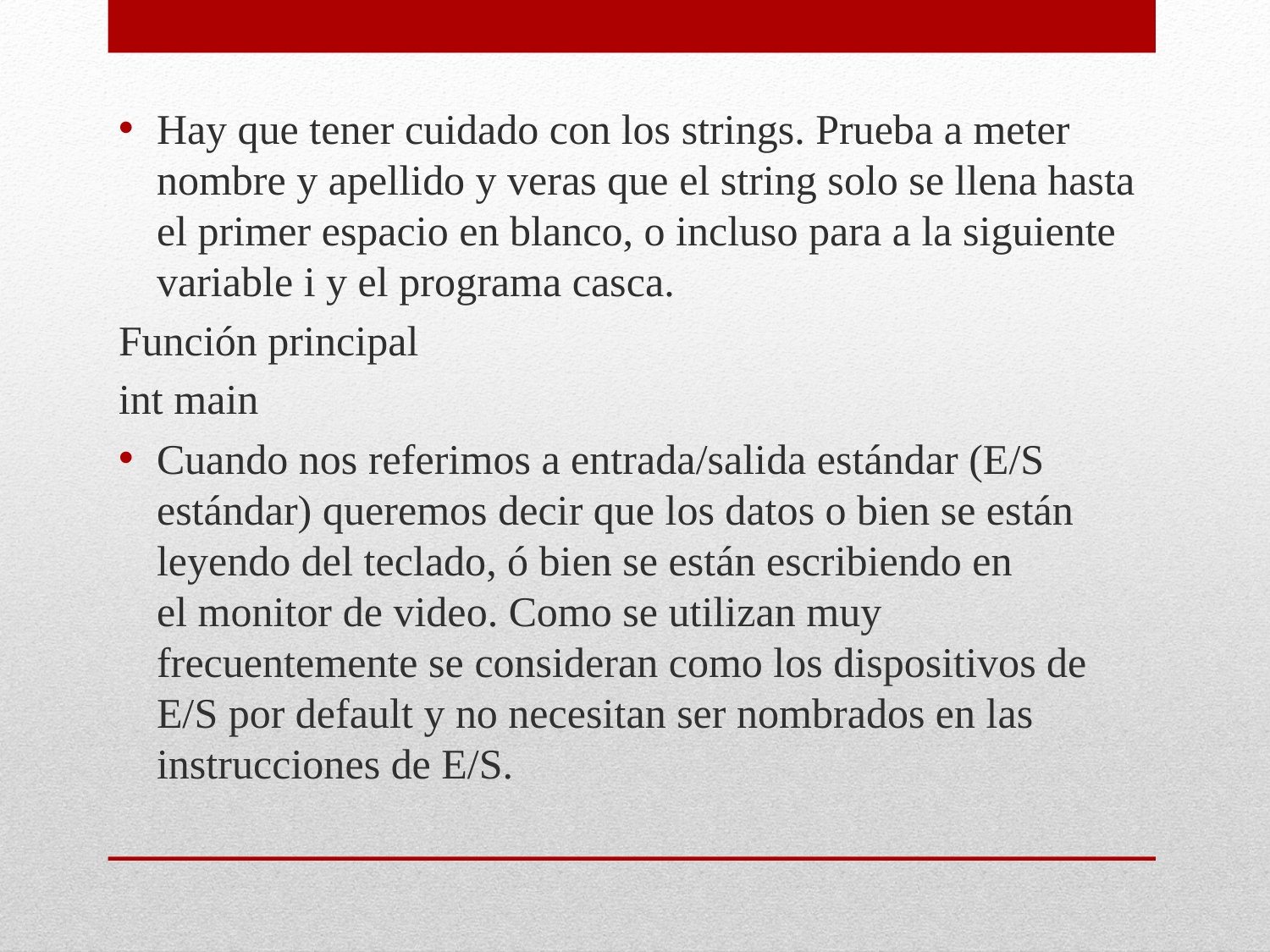

Hay que tener cuidado con los strings. Prueba a meter nombre y apellido y veras que el string solo se llena hasta el primer espacio en blanco, o incluso para a la siguiente variable i y el programa casca.
Función principal
int main
Cuando nos referimos a entrada/salida estándar (E/S estándar) queremos decir que los datos o bien se están leyendo del teclado, ó bien se están escribiendo en el monitor de video. Como se utilizan muy frecuentemente se consideran como los dispositivos de E/S por default y no necesitan ser nombrados en las instrucciones de E/S.